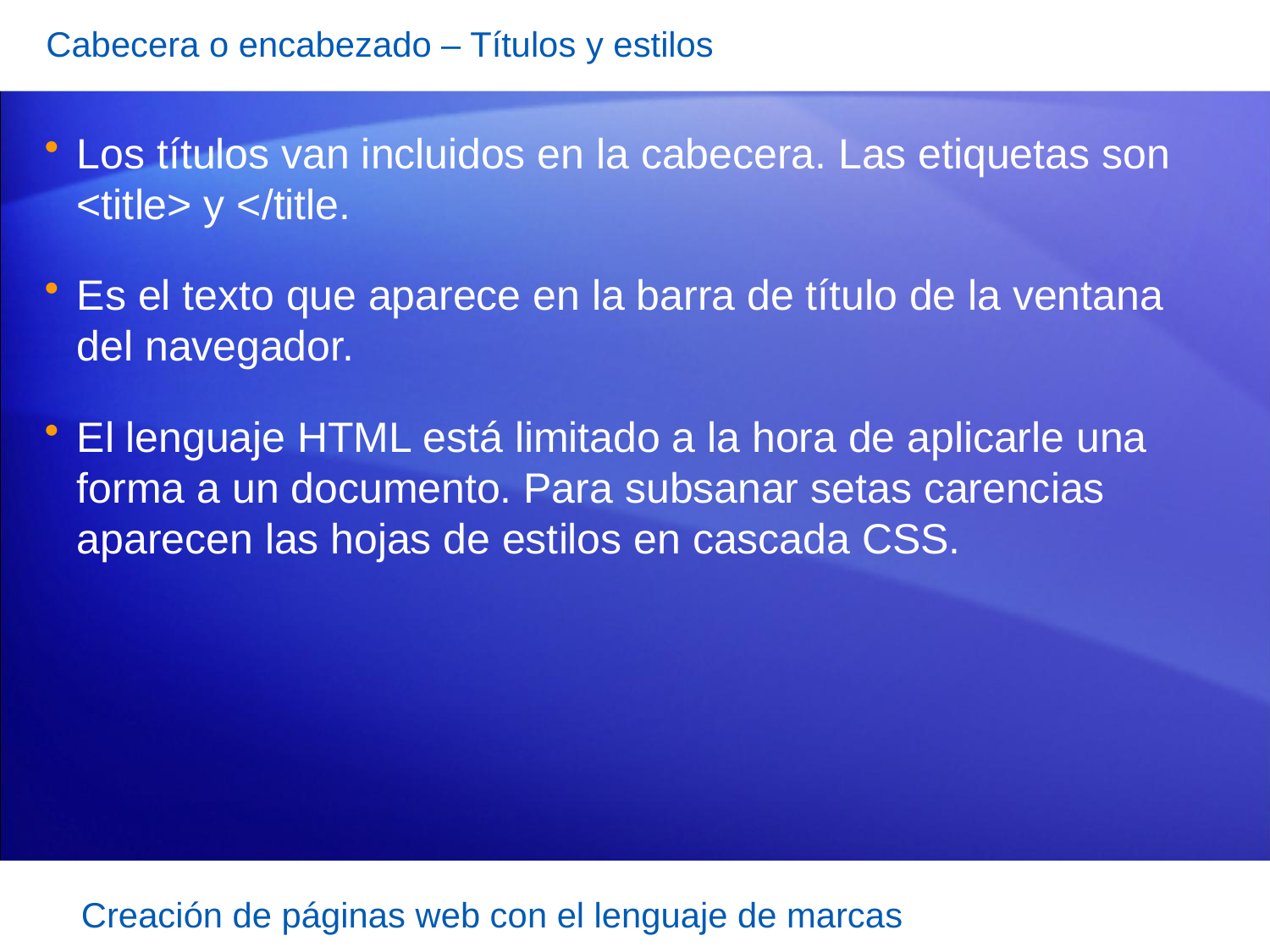

Cabecera o encabezado – Títulos y estilos

Los títulos van incluidos en la cabecera. Las etiquetas son <title> y </title.
Es el texto que aparece en la barra de título de la ventana del navegador.
El lenguaje HTML está limitado a la hora de aplicarle una forma a un documento. Para subsanar setas carencias aparecen las hojas de estilos en cascada CSS.

Creación de páginas web con el lenguaje de marcas